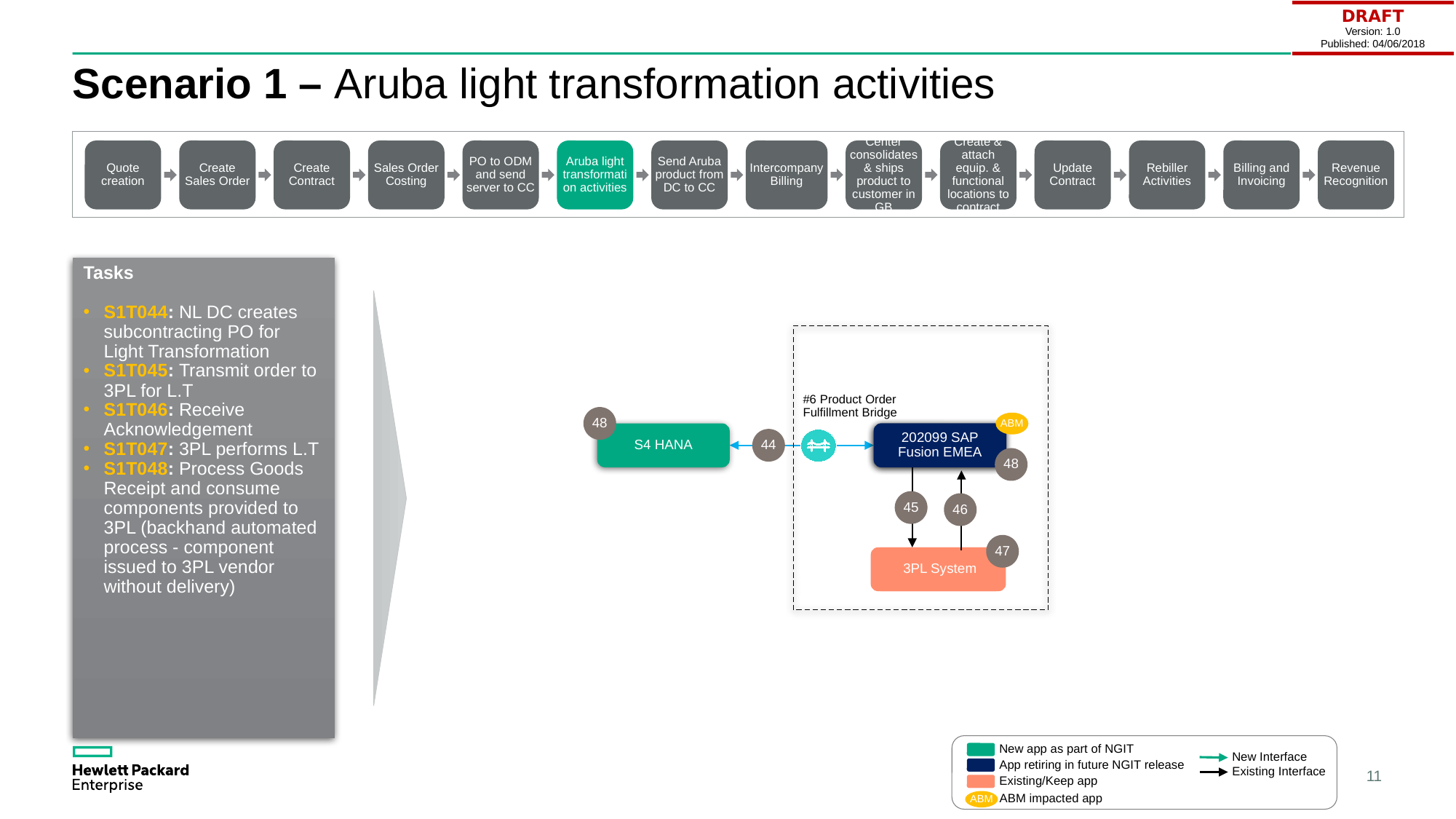

| DRAFT Version: 1.0 Published: 04/06/2018 |
| --- |
# Scenario 1 – Aruba light transformation activities

Quote creation
Create Sales Order
Create Contract
Sales Order Costing
PO to ODM and send server to CC
Aruba light transformation activities
Send Aruba product from DC to CC
Intercompany Billing
Center consolidates & ships product to customer in GB
Create & attach equip. & functional locations to contract
Update Contract
Rebiller Activities
Billing and Invoicing
Revenue Recognition

Tasks

S1T044: NL DC creates subcontracting PO for Light Transformation
S1T045: Transmit order to 3PL for L.T
S1T046: Receive Acknowledgement
S1T047: 3PL performs L.T
S1T048: Process Goods Receipt and consume components provided to 3PL (backhand automated process - component issued to 3PL vendor without delivery)

#6 Product Order Fulfillment Bridge
48
ABM
S4 HANA
202099 SAP Fusion EMEA
202099 SAP Fusion EMEA
44

48

45
46
47
3PL System
3PL System

New app as part of NGIT

New Interface
App retiring in future NGIT release

Existing Interface
Existing/Keep app

ABM impacted app
ABM
11